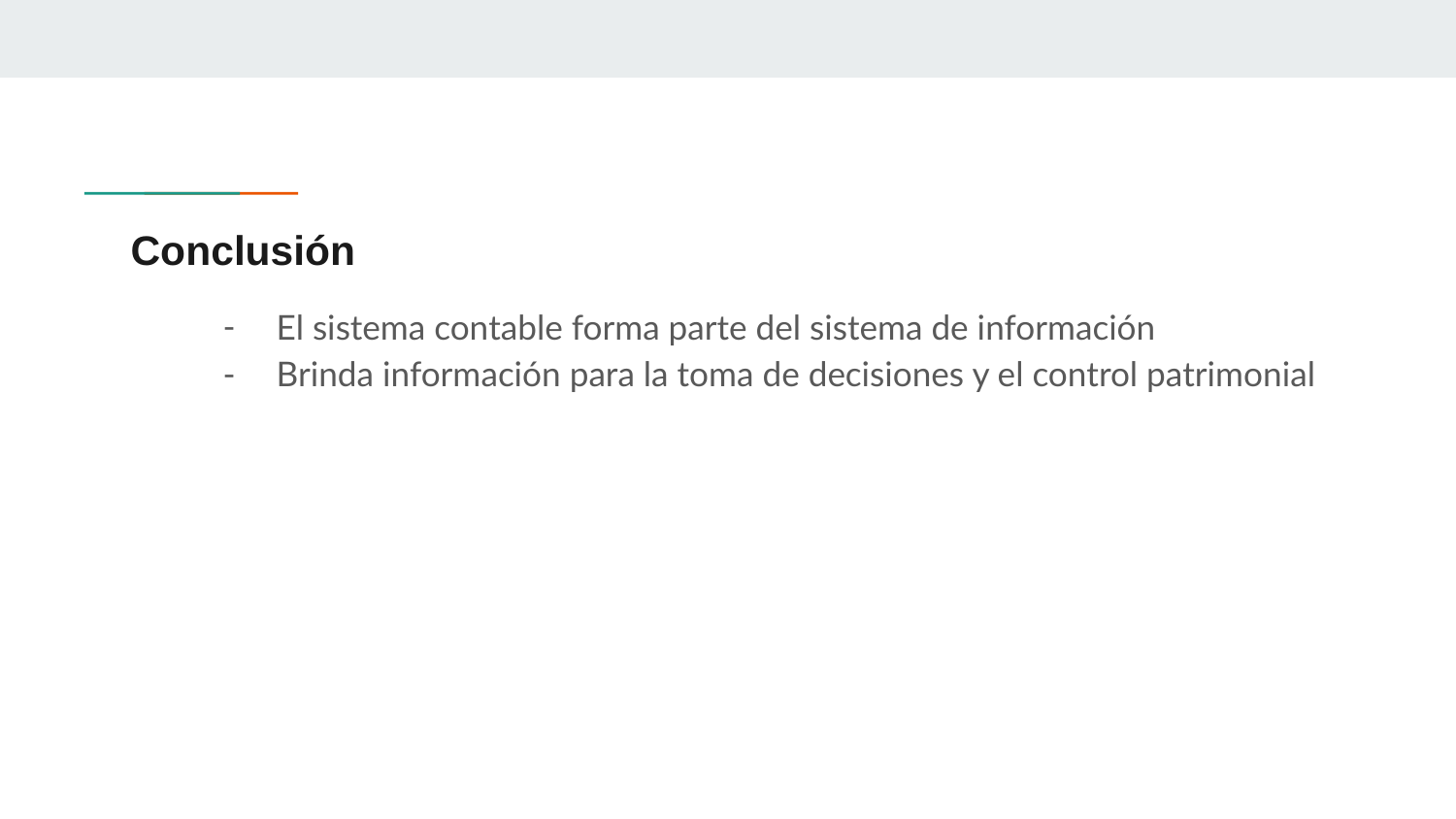

# Conclusión
El sistema contable forma parte del sistema de información
Brinda información para la toma de decisiones y el control patrimonial